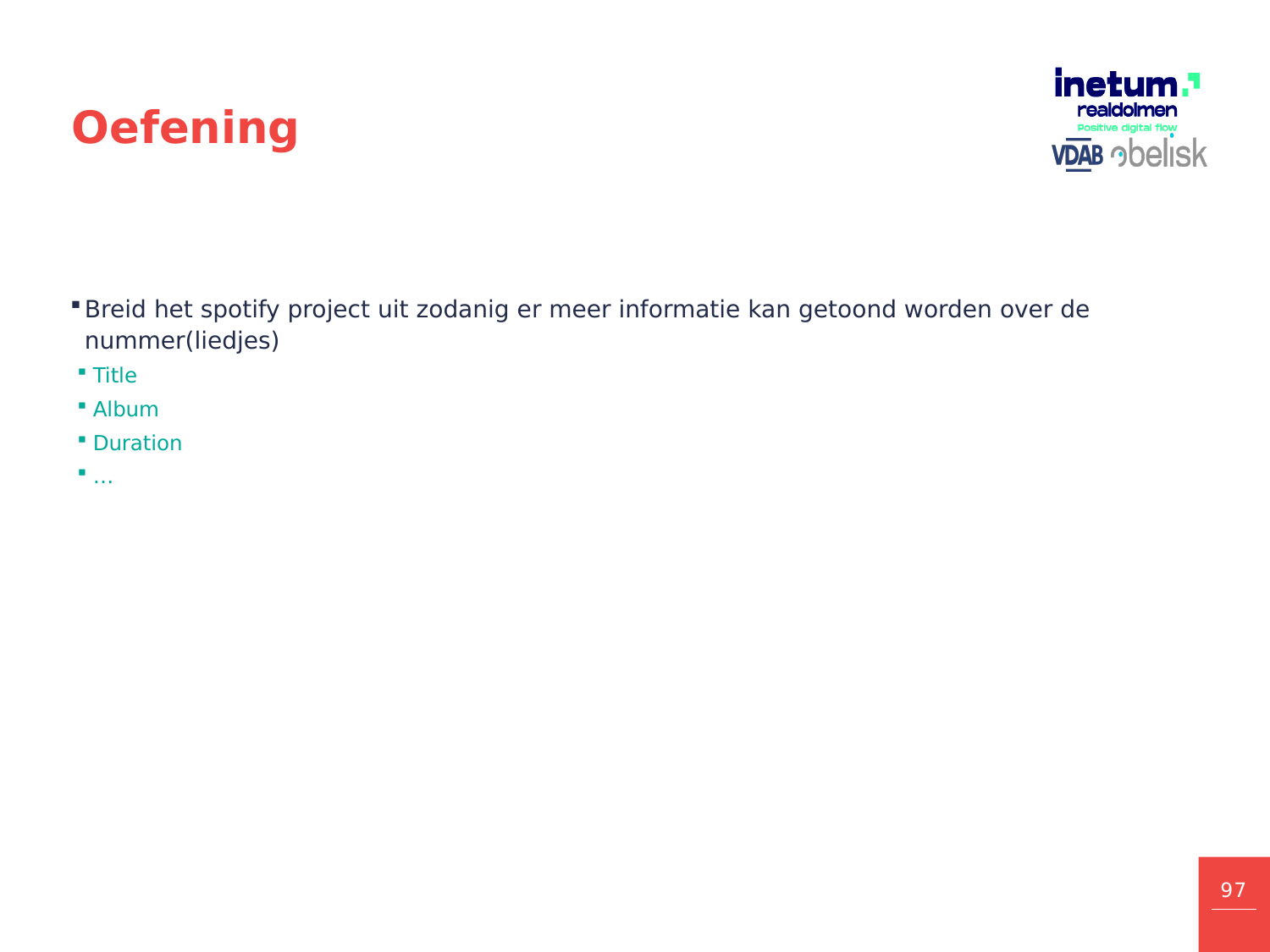

# Oefening
Breid het spotify project uit zodanig er meer informatie kan getoond worden over de nummer(liedjes)
Title
Album
Duration
…